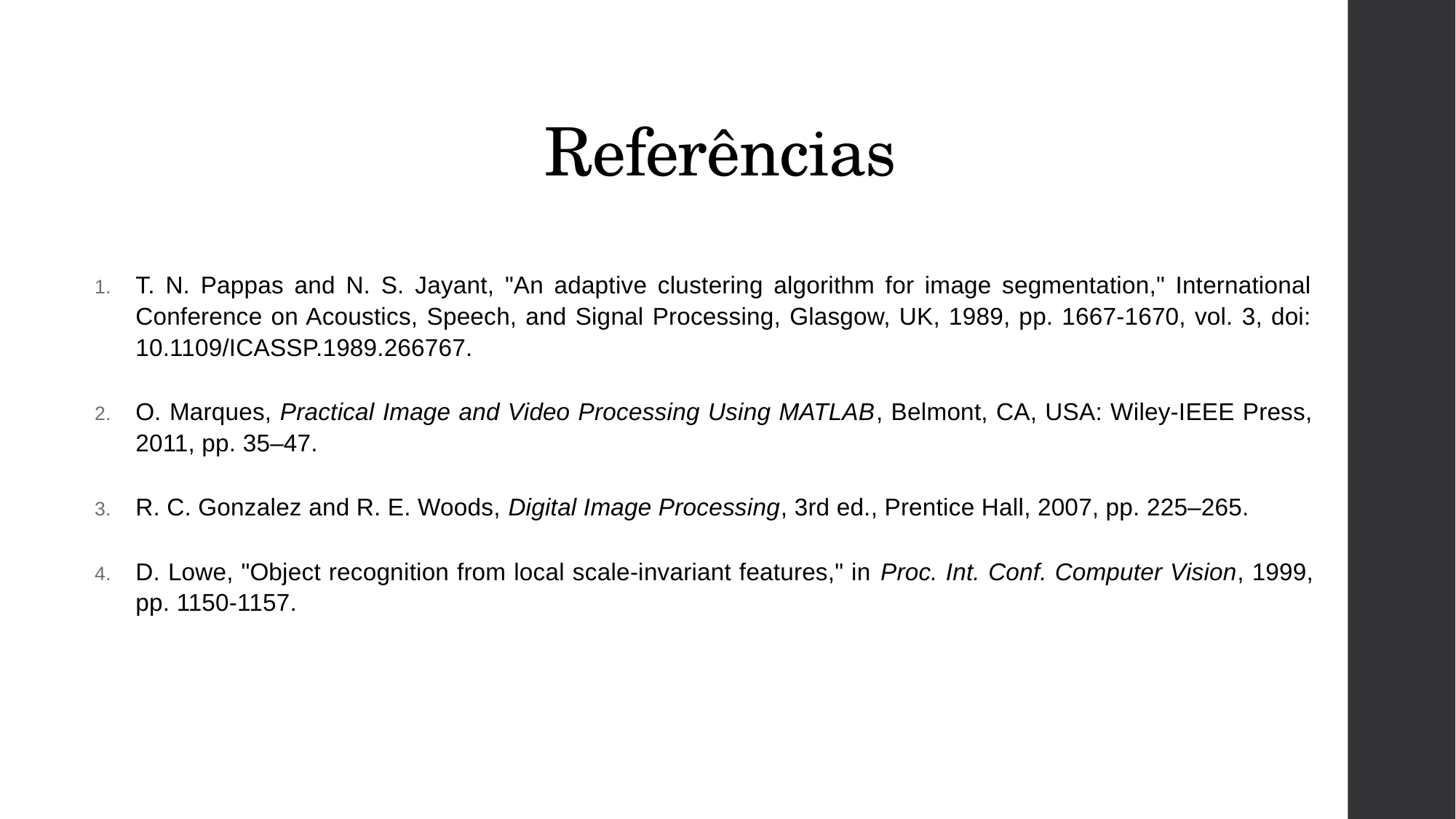

Referências
T. N. Pappas and N. S. Jayant, "An adaptive clustering algorithm for image segmentation," International Conference on Acoustics, Speech, and Signal Processing, Glasgow, UK, 1989, pp. 1667-1670, vol. 3, doi: 10.1109/ICASSP.1989.266767.
O. Marques, Practical Image and Video Processing Using MATLAB, Belmont, CA, USA: Wiley-IEEE Press, 2011, pp. 35–47.
R. C. Gonzalez and R. E. Woods, Digital Image Processing, 3rd ed., Prentice Hall, 2007, pp. 225–265.
D. Lowe, "Object recognition from local scale-invariant features," in Proc. Int. Conf. Computer Vision, 1999, pp. 1150-1157.